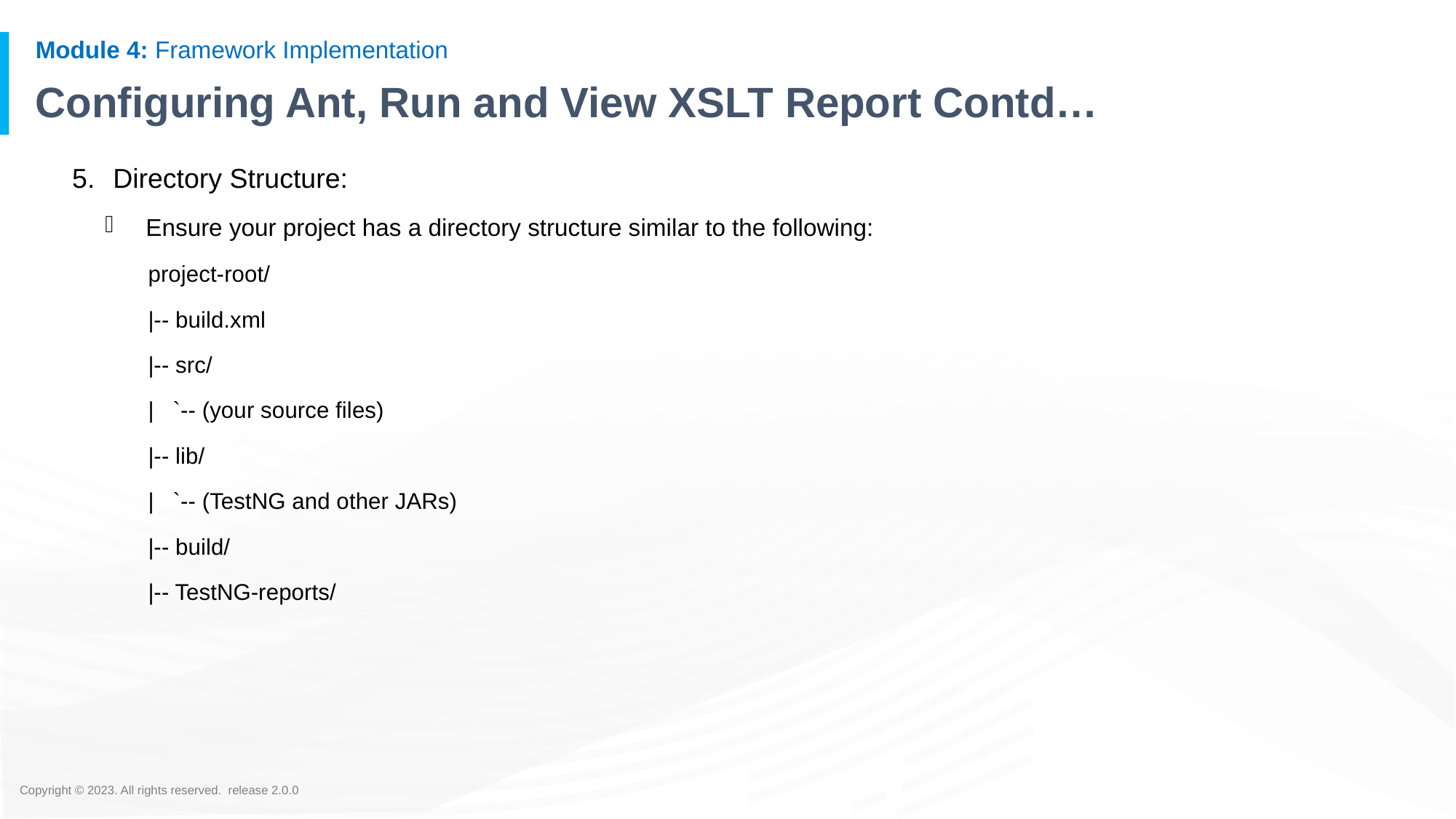

# Configuring Ant, Run and View XSLT Report Contd…
Directory Structure:
Ensure your project has a directory structure similar to the following:
project-root/
|-- build.xml
|-- src/
|   `-- (your source files)
|-- lib/
|   `-- (TestNG and other JARs)
|-- build/
|-- TestNG-reports/